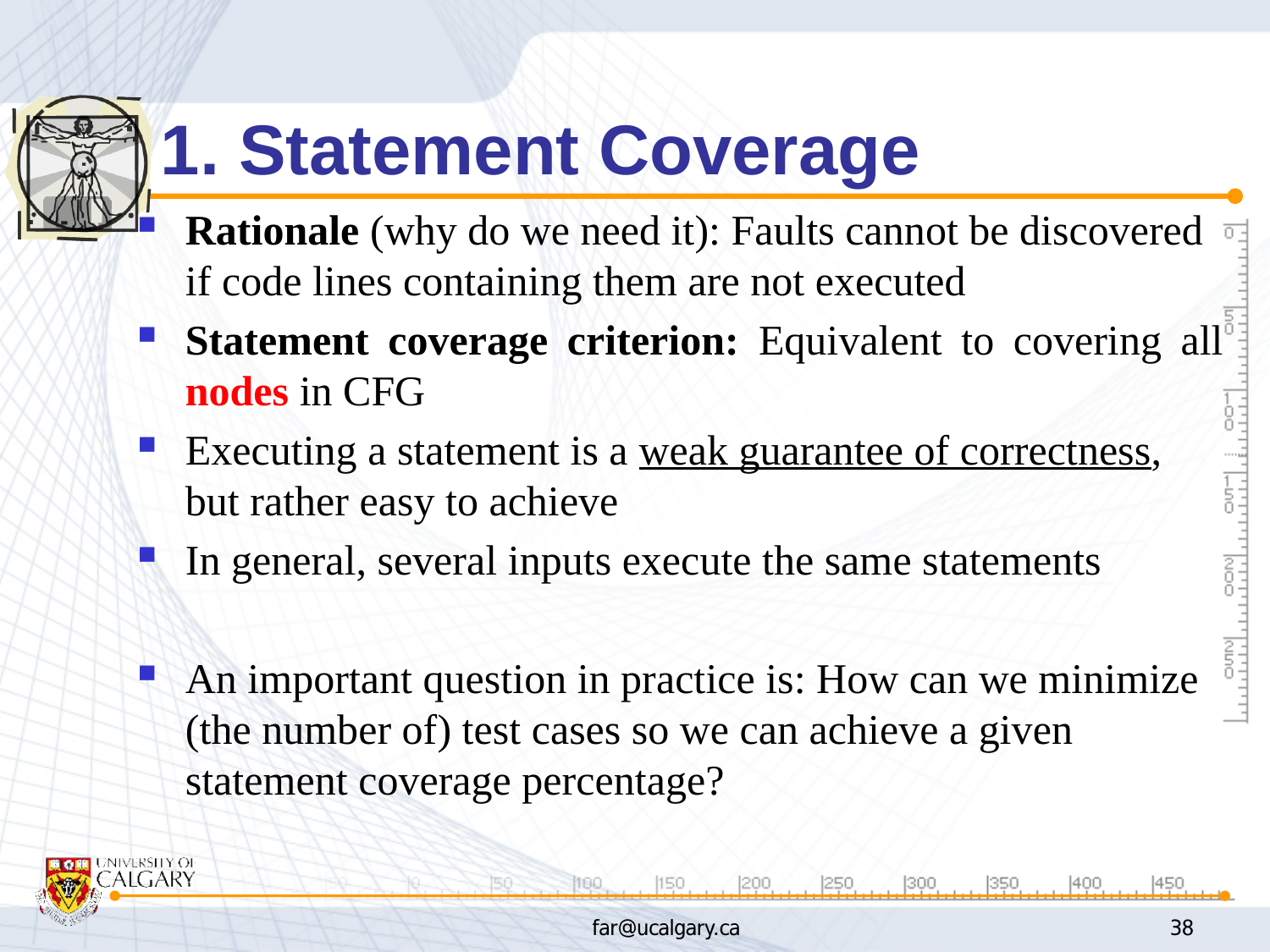

# 1. Statement Coverage
Rationale (why do we need it): Faults cannot be discovered if code lines containing them are not executed
Statement coverage criterion: Equivalent to covering all nodes in CFG
Executing a statement is a weak guarantee of correctness, but rather easy to achieve
In general, several inputs execute the same statements

An important question in practice is: How can we minimize (the number of) test cases so we can achieve a given statement coverage percentage?

far@ucalgary.ca
38